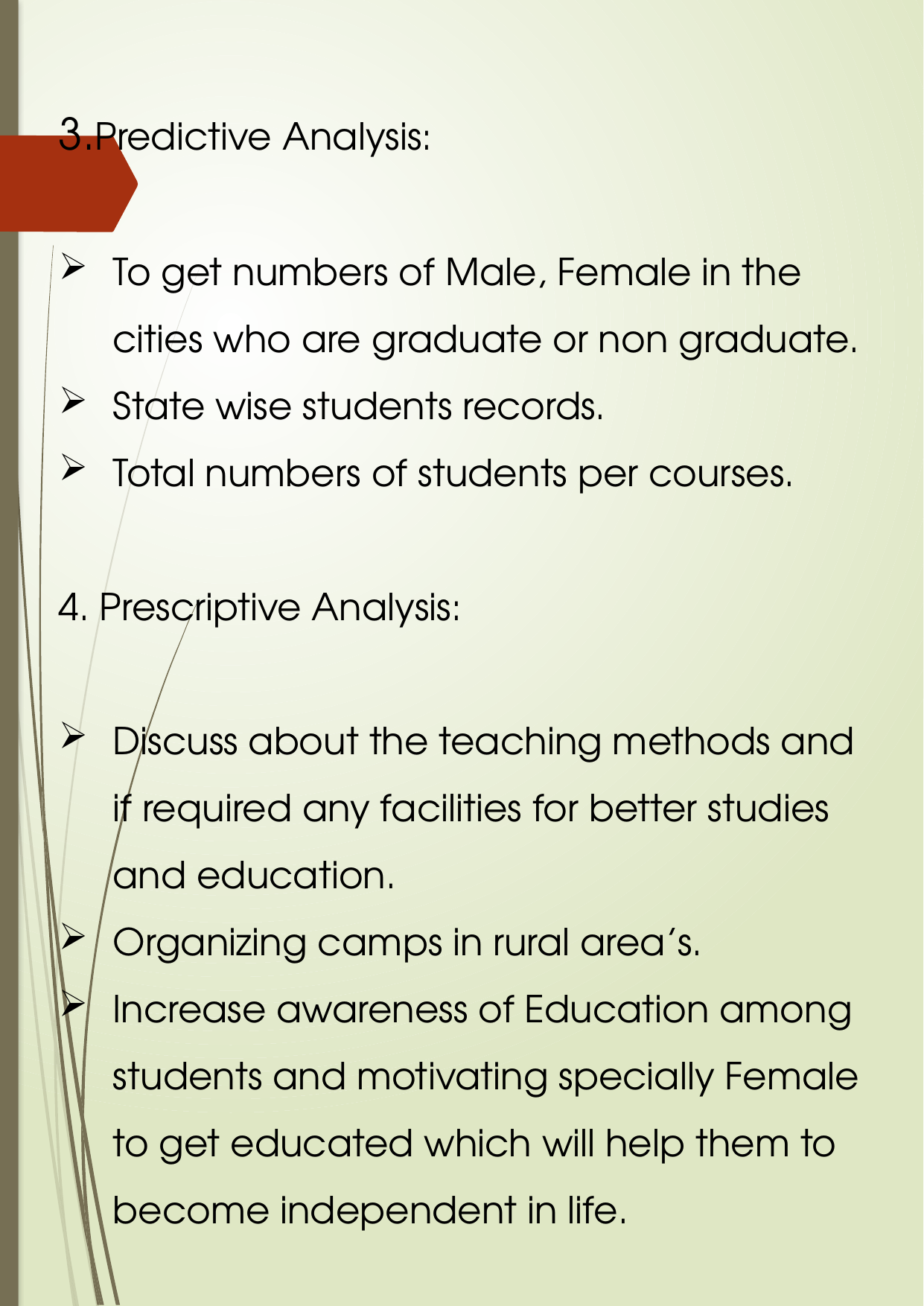

3.Predictive Analysis:

To get numbers of Male, Female in the cities who are graduate or non graduate.
State wise students records.
Total numbers of students per courses.

4. Prescriptive Analysis:

Discuss about the teaching methods and if required any facilities for better studies and education.
Organizing camps in rural area’s.
Increase awareness of Education among students and motivating specially Female to get educated which will help them to become independent in life.